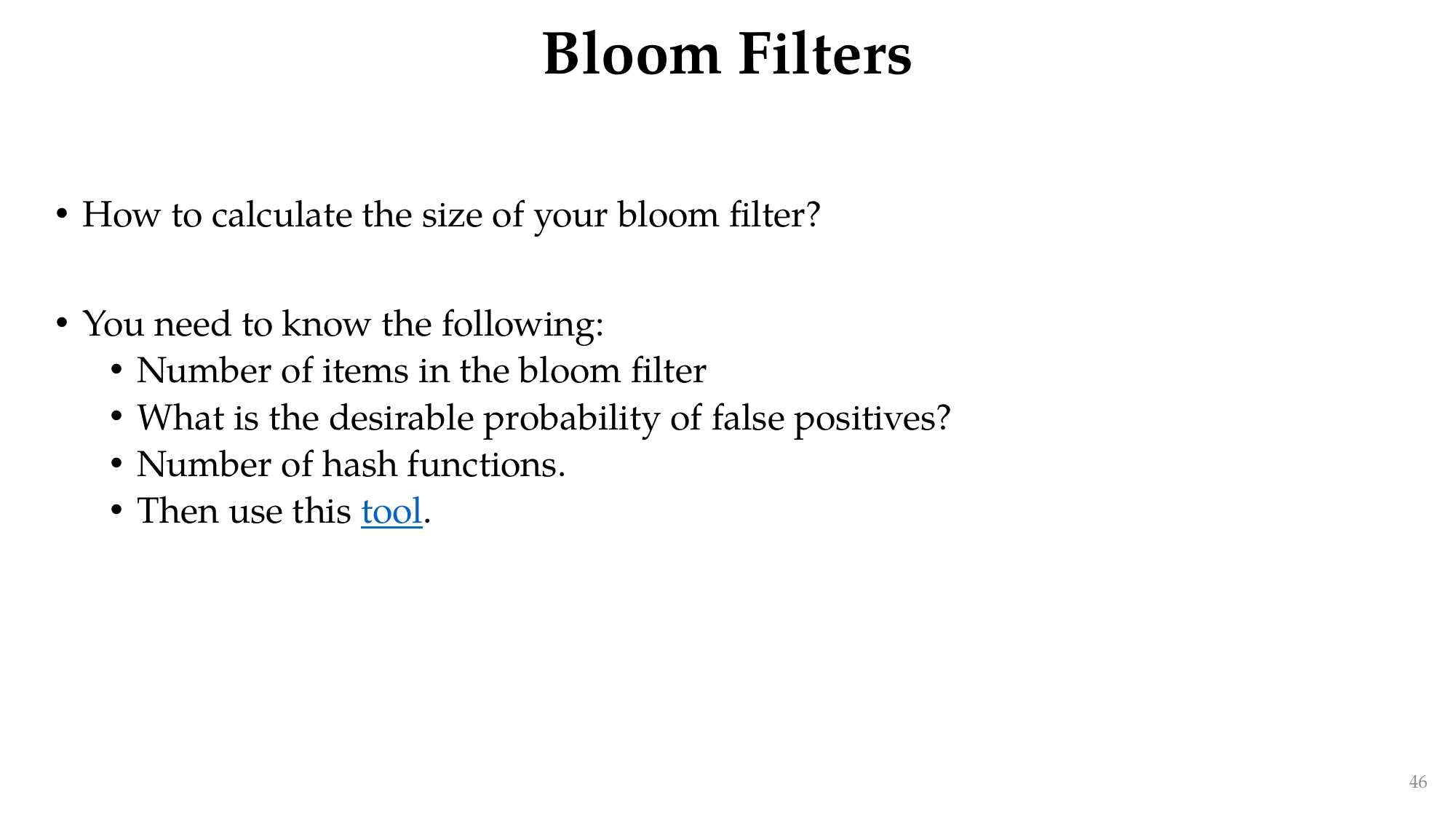

# Bloom Filters
How to calculate the size of your bloom filter?

You need to know the following:
Number of items in the bloom filter
What is the desirable probability of false positives?
Number of hash functions.
Then use this tool.
46